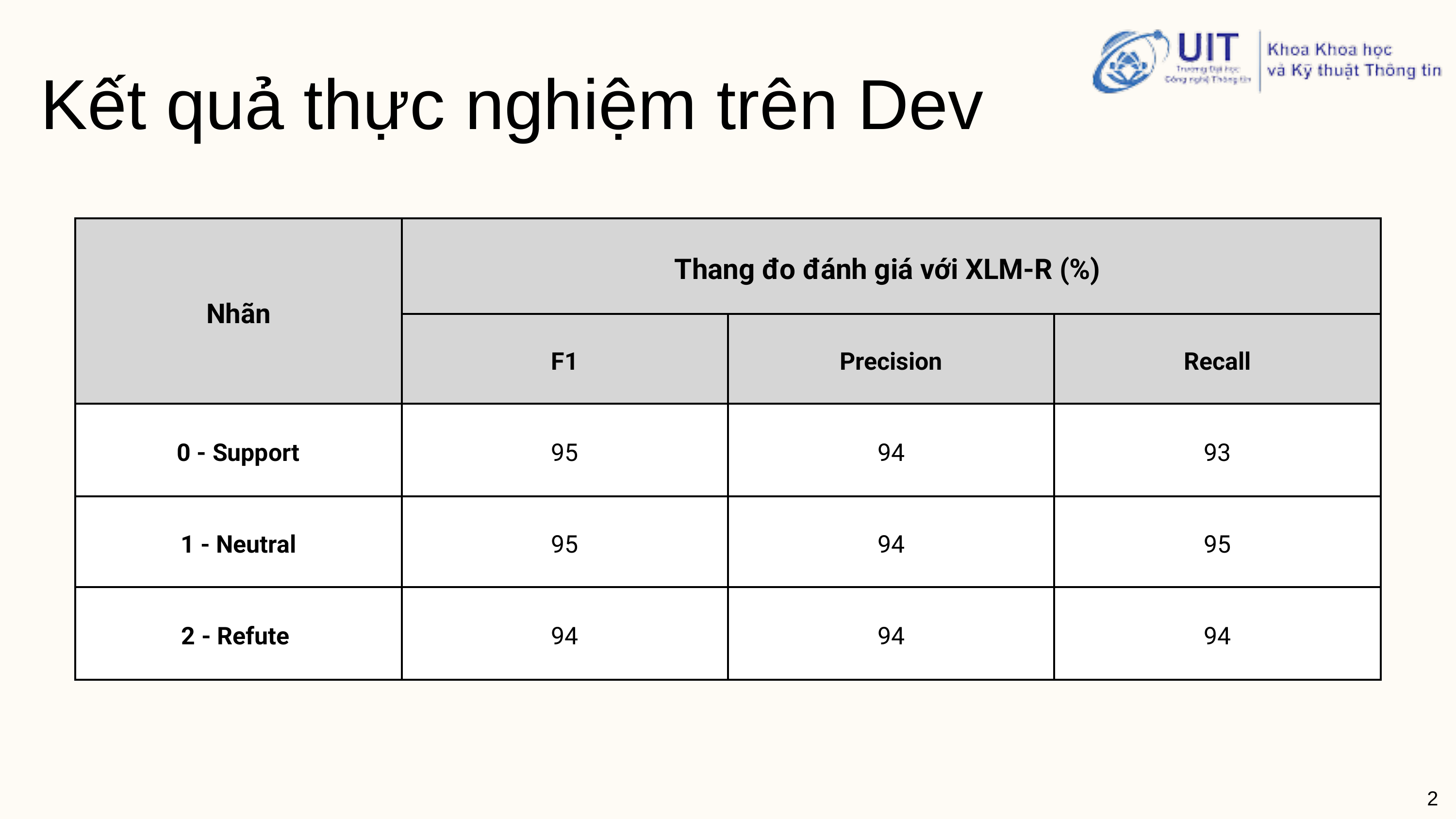

Kết quả thực nghiệm trên Dev
| Nhãn | Thang đo đánh giá với XLM-R (%) |  |  |
| --- | --- | --- | --- |
|  | F1 | Precision | Recall |
| 0 - Support | 95 | 94 | 93 |
| 1 - Neutral | 95 | 94 | 95 |
| 2 - Refute | 94 | 94 | 94 |
28